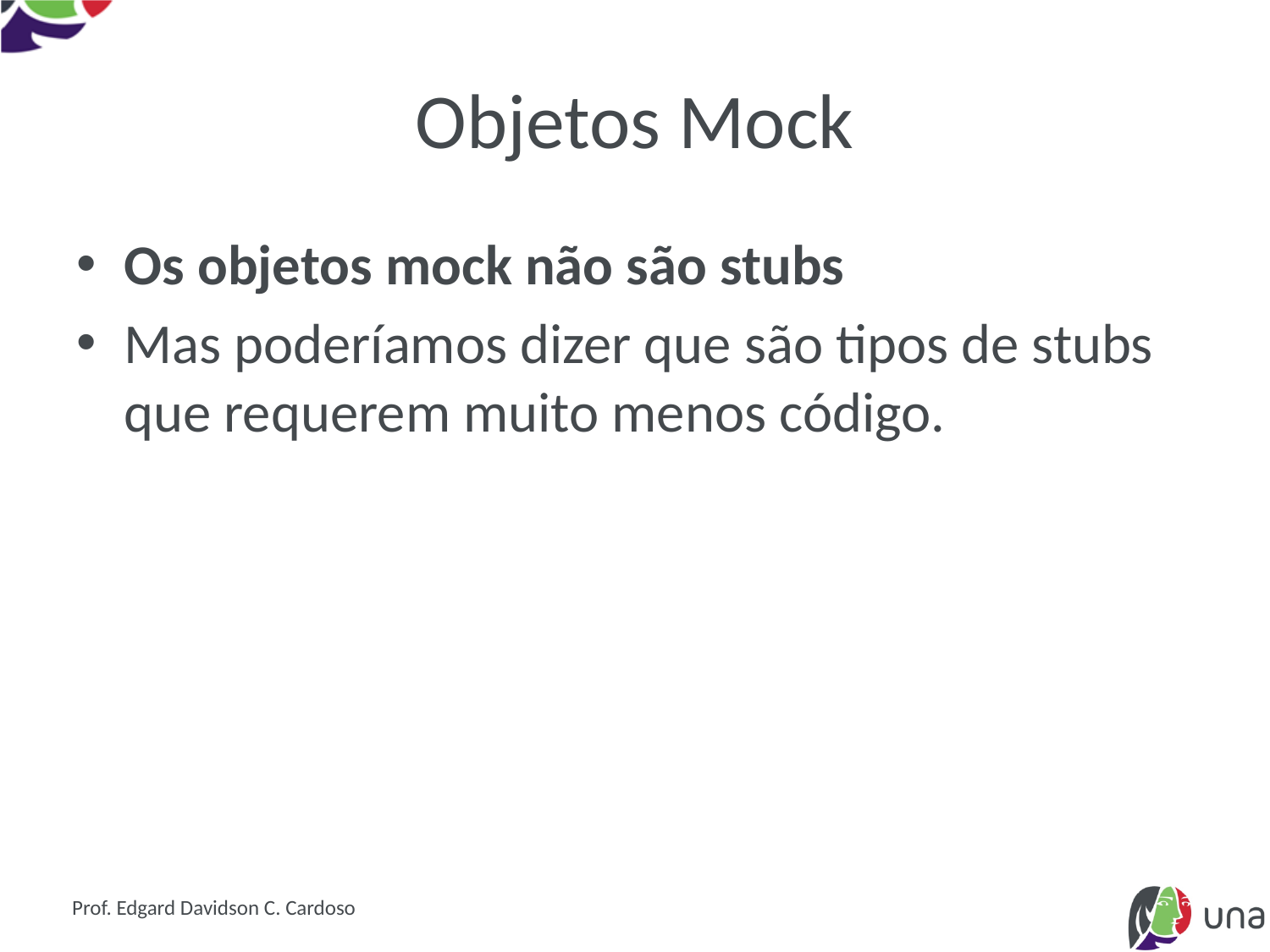

# Objetos Mock
Os objetos mock não são stubs
Mas poderíamos dizer que são tipos de stubs que requerem muito menos código.